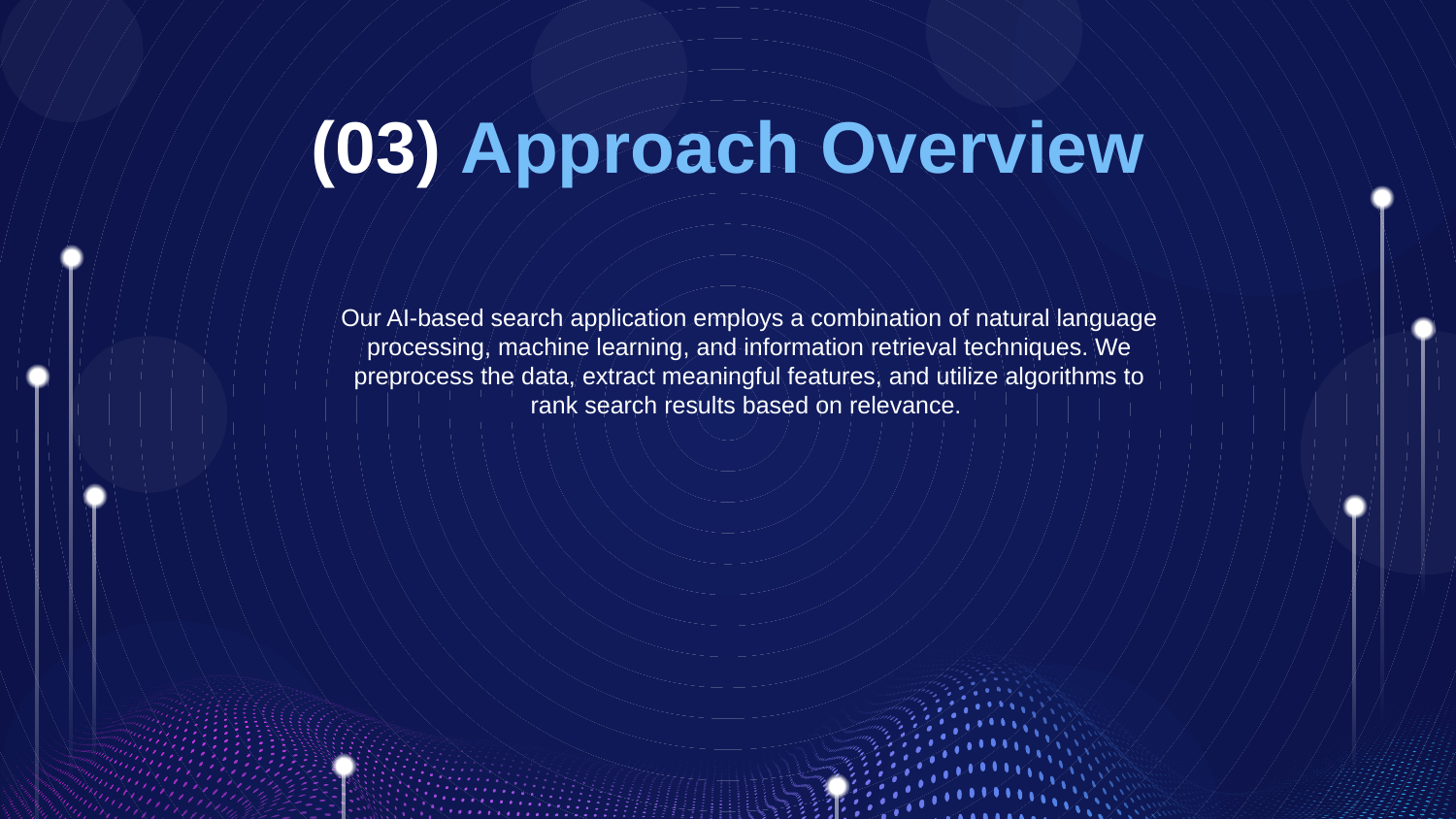

# (03) Approach Overview
Our AI-based search application employs a combination of natural language processing, machine learning, and information retrieval techniques. We preprocess the data, extract meaningful features, and utilize algorithms to rank search results based on relevance.